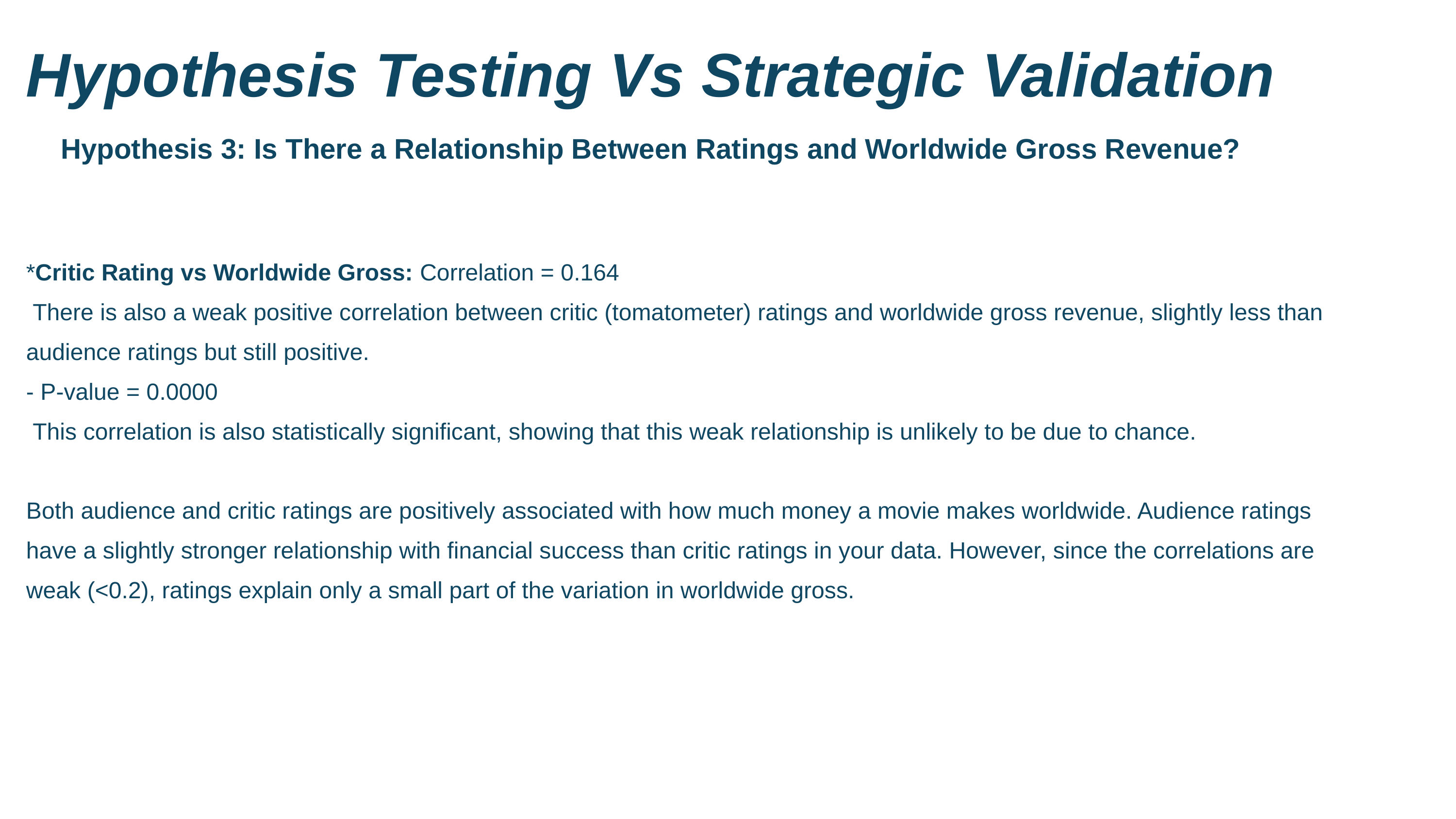

Hypothesis Testing Vs Strategic Validation
Hypothesis 3: Is There a Relationship Between Ratings and Worldwide Gross Revenue?
*Critic Rating vs Worldwide Gross: Correlation = 0.164
 There is also a weak positive correlation between critic (tomatometer) ratings and worldwide gross revenue, slightly less than audience ratings but still positive.
- P-value = 0.0000
 This correlation is also statistically significant, showing that this weak relationship is unlikely to be due to chance.

Both audience and critic ratings are positively associated with how much money a movie makes worldwide. Audience ratings have a slightly stronger relationship with financial success than critic ratings in your data. However, since the correlations are weak (<0.2), ratings explain only a small part of the variation in worldwide gross.